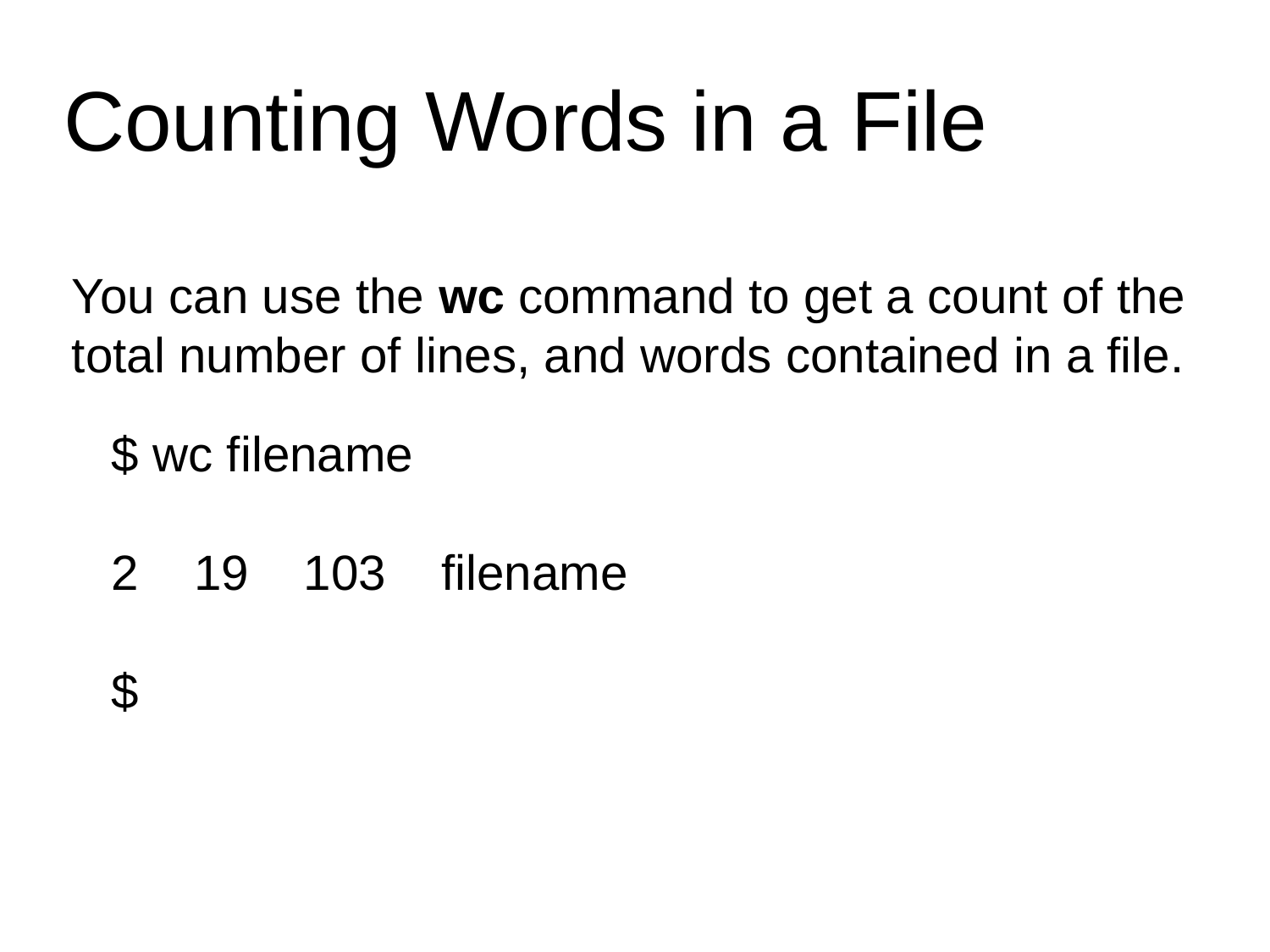

# Counting Words in a File
You can use the wc command to get a count of the total number of lines, and words contained in a file.
$ wc filename

2    19    103    filename

$